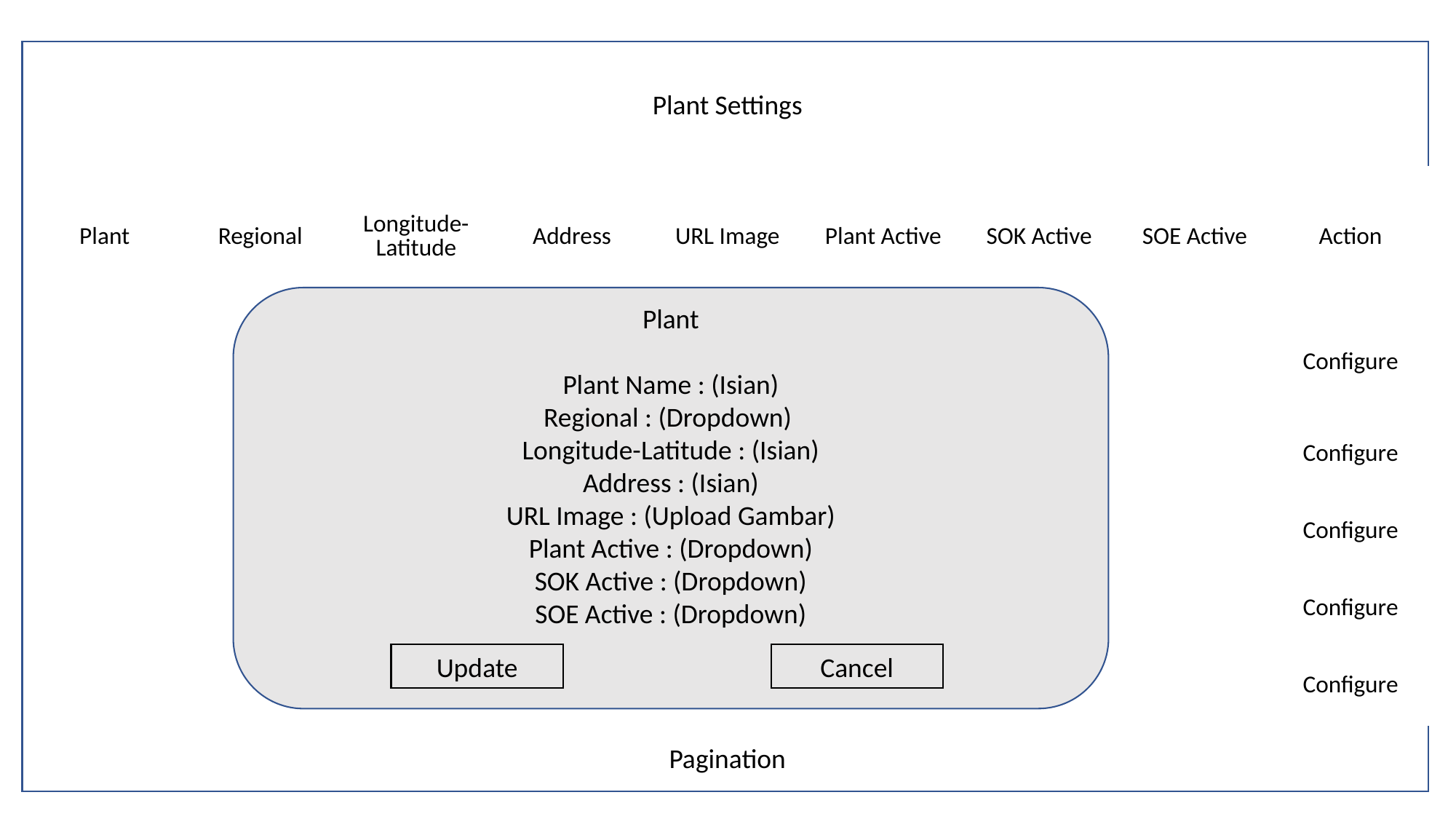

Plant Settings
| Plant | Regional | Longitude-Latitude | Address | URL Image | Plant Active | SOK Active | SOE Active | Action |
| --- | --- | --- | --- | --- | --- | --- | --- | --- |
|  |  |  |  |  |  |  |  | Configure |
|  |  |  |  |  |  |  |  | Configure |
|  |  |  |  |  |  |  |  | Configure |
|  |  |  |  |  |  |  |  | Configure |
|  |  |  |  |  |  |  |  | Configure |
Plant

Plant Name : (Isian)
Regional : (Dropdown)
Longitude-Latitude : (Isian)
Address : (Isian)
URL Image : (Upload Gambar)
Plant Active : (Dropdown)
SOK Active : (Dropdown)
SOE Active : (Dropdown)

Update
Cancel
Pagination